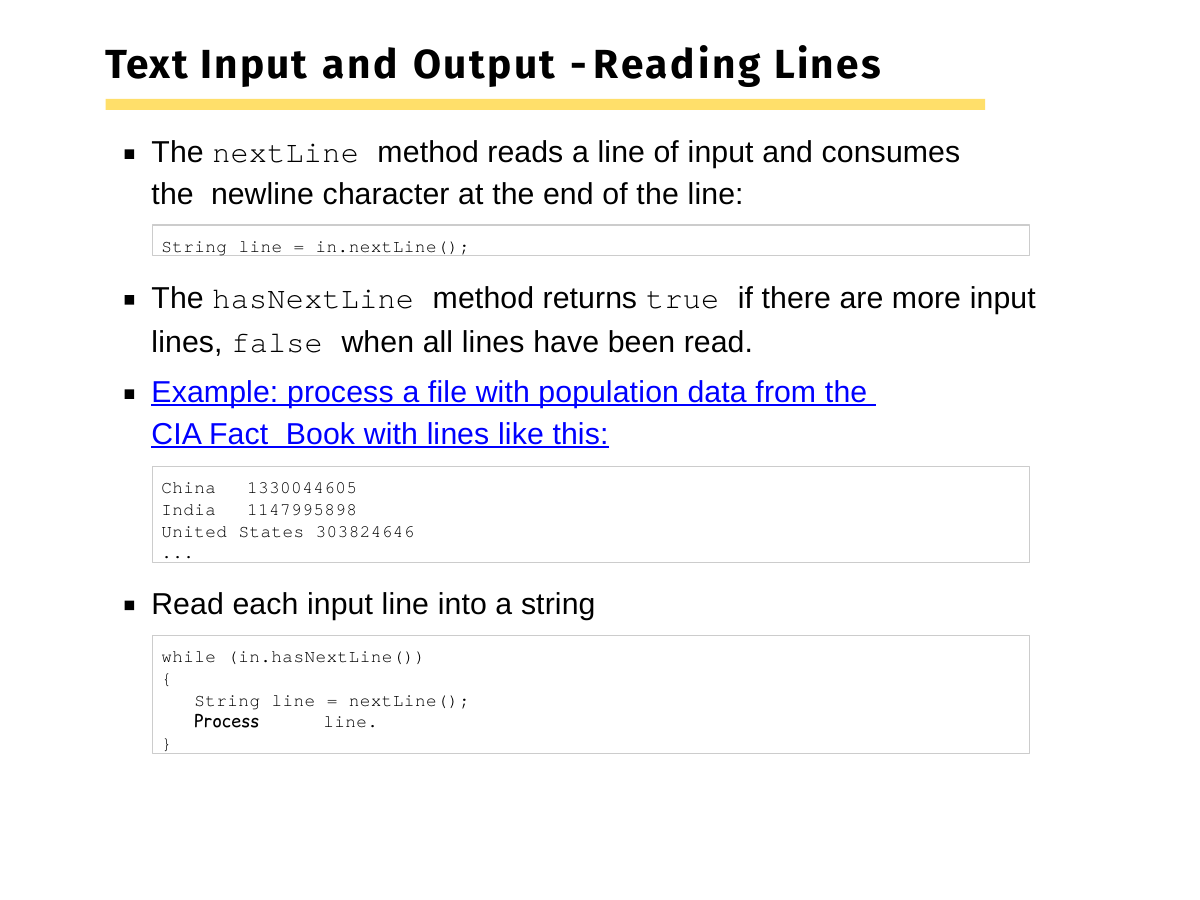

# Text Input and Output - Reading Lines

The nextLine method reads a line of input and consumes the  newline character at the end of the line:

String line = in.nextLine();
The hasNextLine method returns true if there are more input  lines, false when all lines have been read.
Example: process a file with population data from the CIA Fact  Book with lines like this:

China	1330044605
India	1147995898
United States 303824646
...
Read each input line into a string

while (in.hasNextLine())
{
String line = nextLine();
Process	line.
}